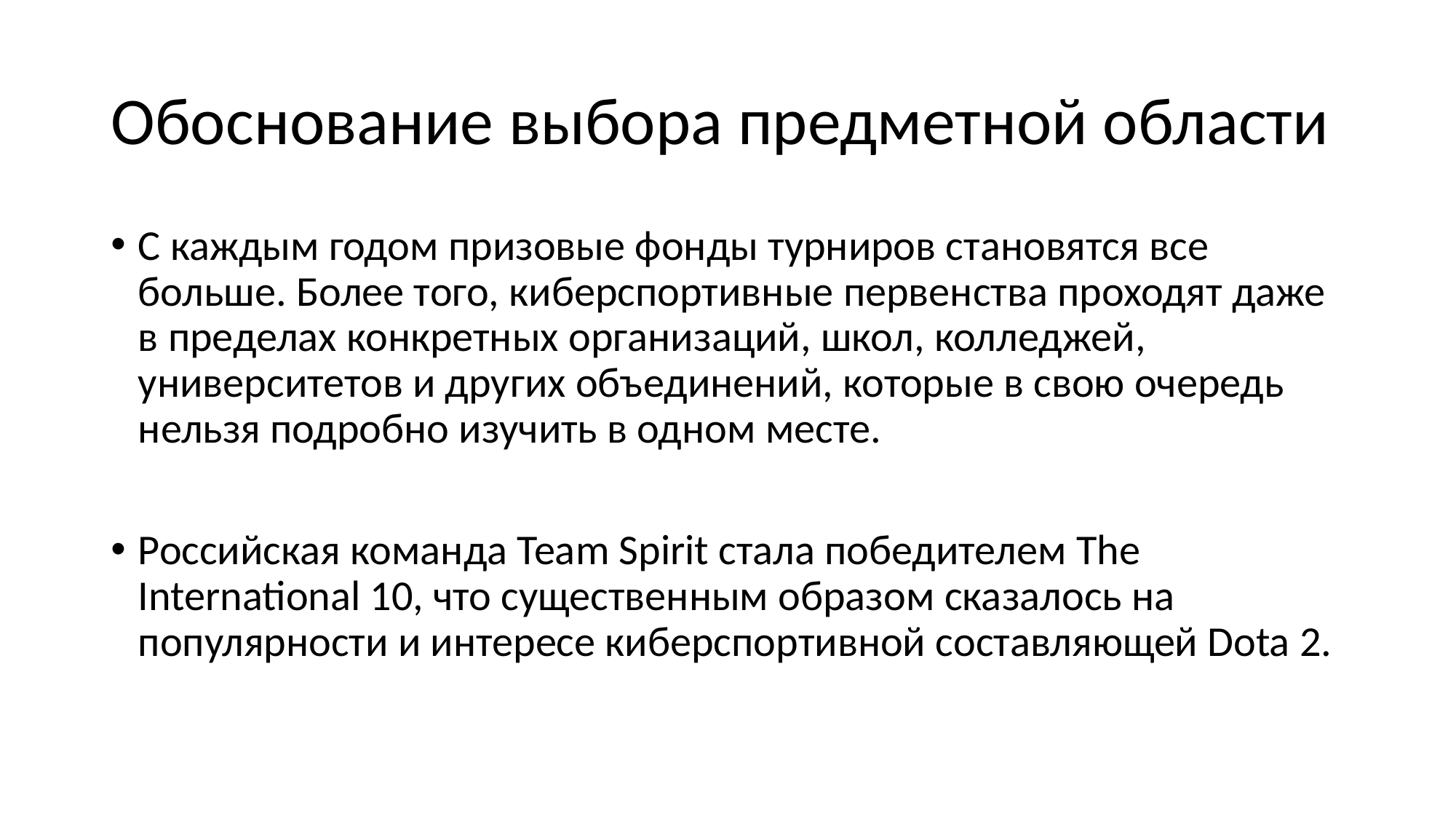

# Обоснование выбора предметной области
С каждым годом призовые фонды турниров становятся все больше. Более того, киберспортивные первенства проходят даже в пределах конкретных организаций, школ, колледжей, университетов и других объединений, которые в свою очередь нельзя подробно изучить в одном месте.

Российская команда Team Spirit стала победителем The International 10, что существенным образом сказалось на популярности и интересе киберспортивной составляющей Dota 2.